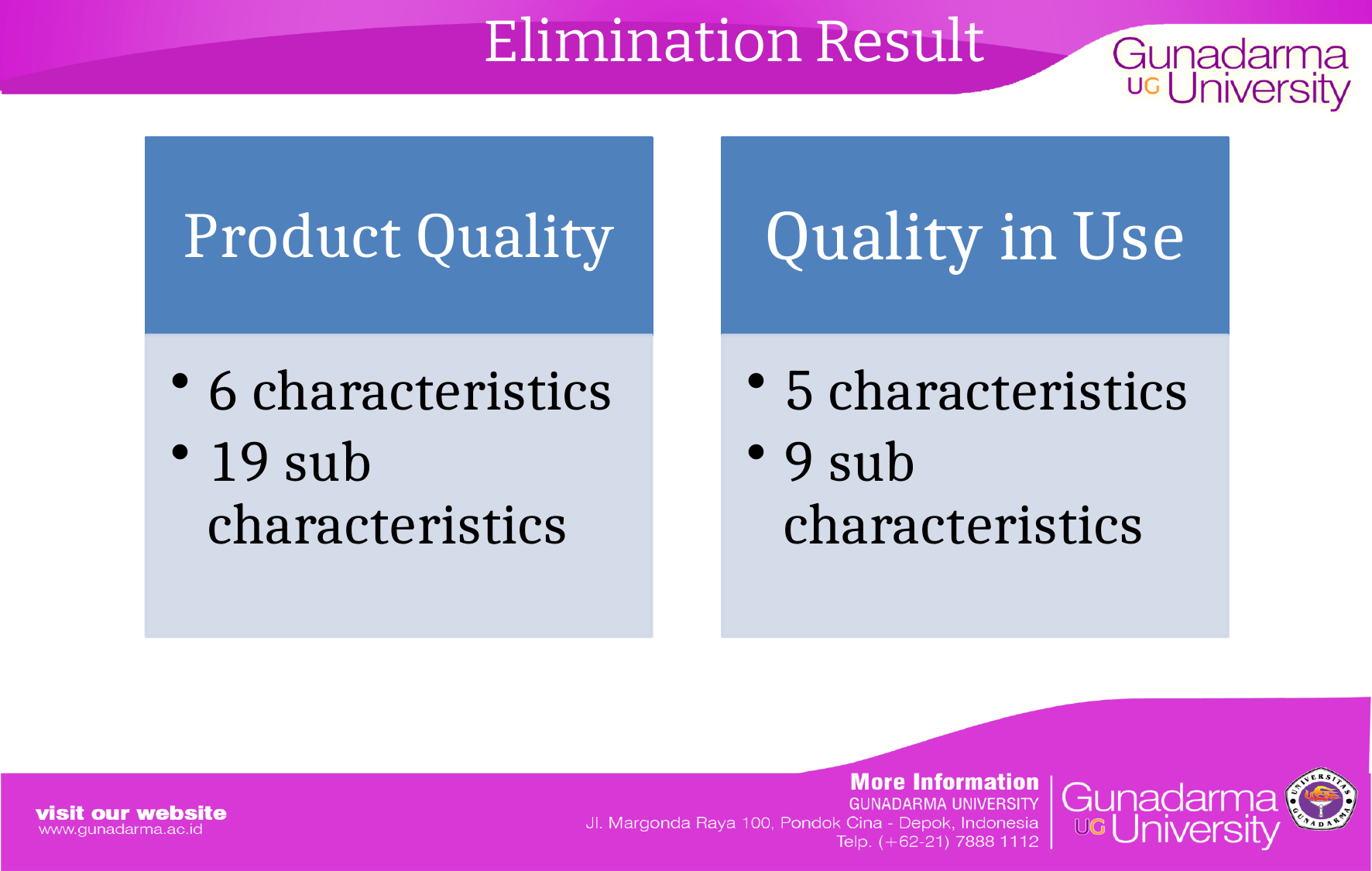

# Elimination Result
Product Quality
6 characteristics
19 sub characteristics
Quality in Use
5 characteristics
9 sub  characteristics